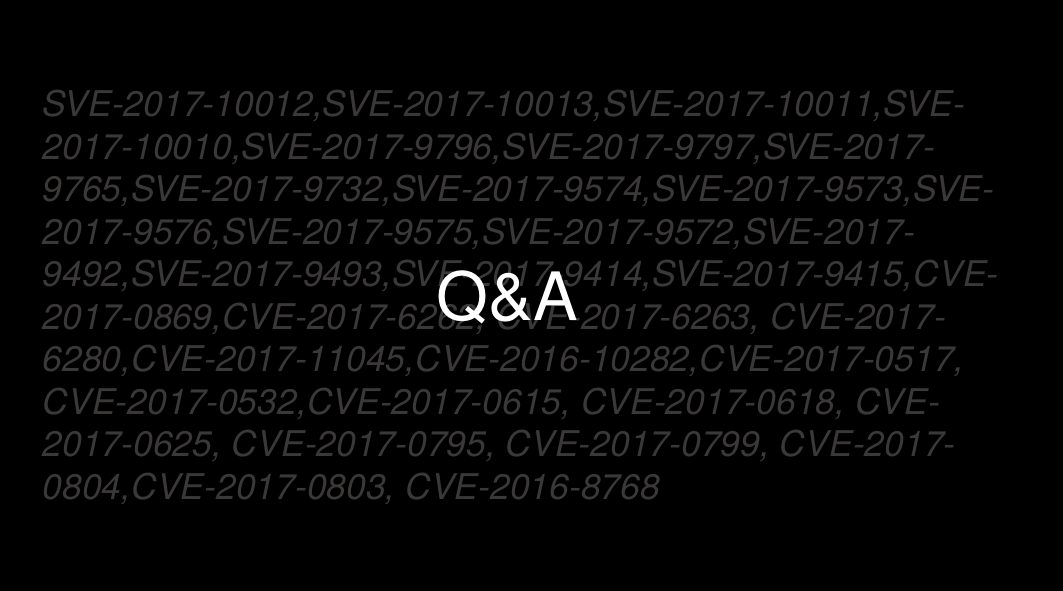

SVE-2017-10012,SVE-2017-10013,SVE-2017-10011,SVE-2017-10010,SVE-2017-9796,SVE-2017-9797,SVE-2017-9765,SVE-2017-9732,SVE-2017-9574,SVE-2017-9573,SVE-2017-9576,SVE-2017-9575,SVE-2017-9572,SVE-2017-9492,SVE-2017-9493,SVE-2017-9414,SVE-2017-9415,CVE-2017-0869,CVE-2017-6262, CVE-2017-6263, CVE-2017-6280,CVE-2017-11045,CVE-2016-10282,CVE-2017-0517, CVE-2017-0532,CVE-2017-0615, CVE-2017-0618, CVE-2017-0625, CVE-2017-0795, CVE-2017-0799, CVE-2017-0804,CVE-2017-0803, CVE-2016-8768
Q&A